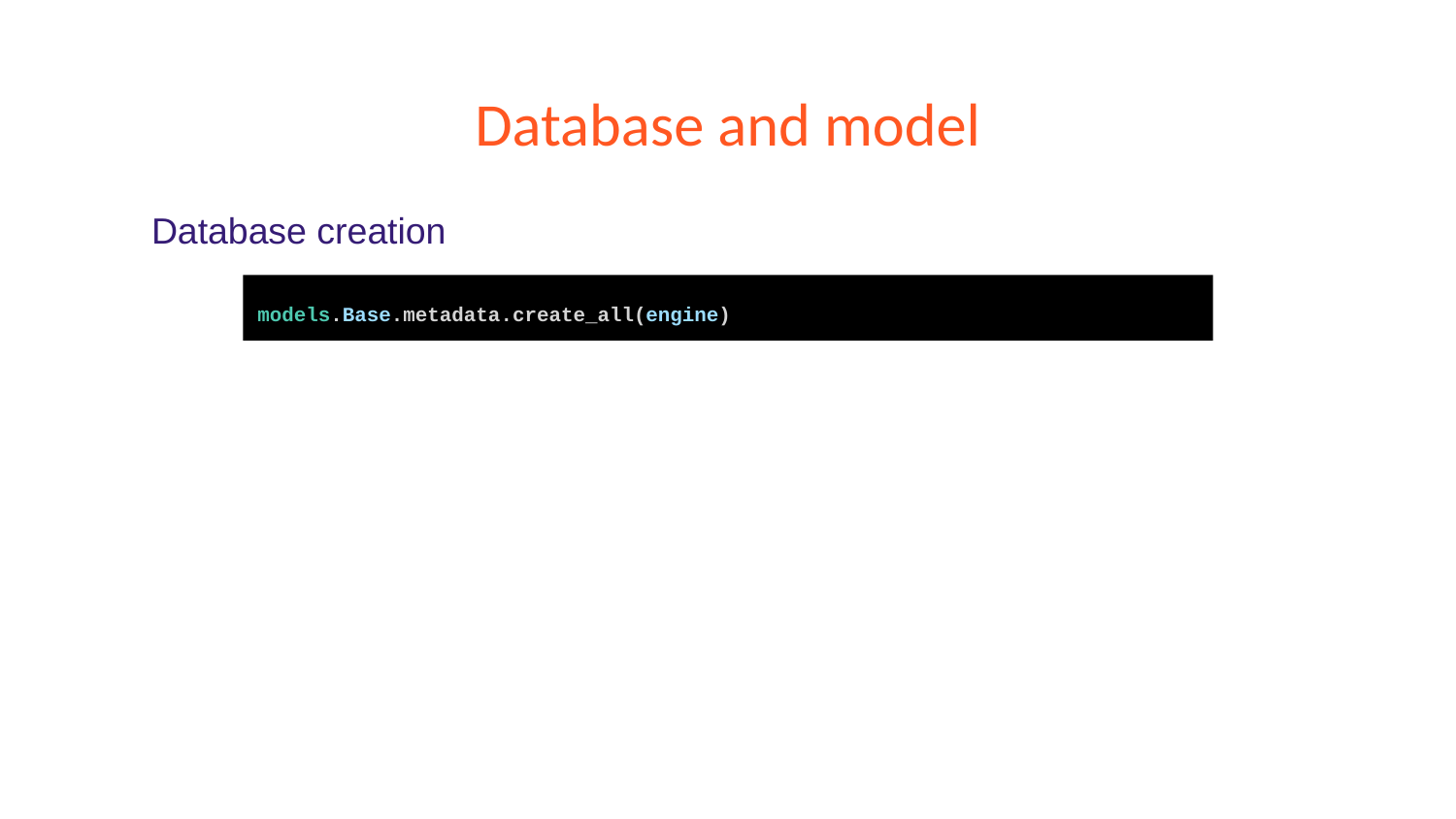

# Database and model
Database creation
models.Base.metadata.create_all(engine)